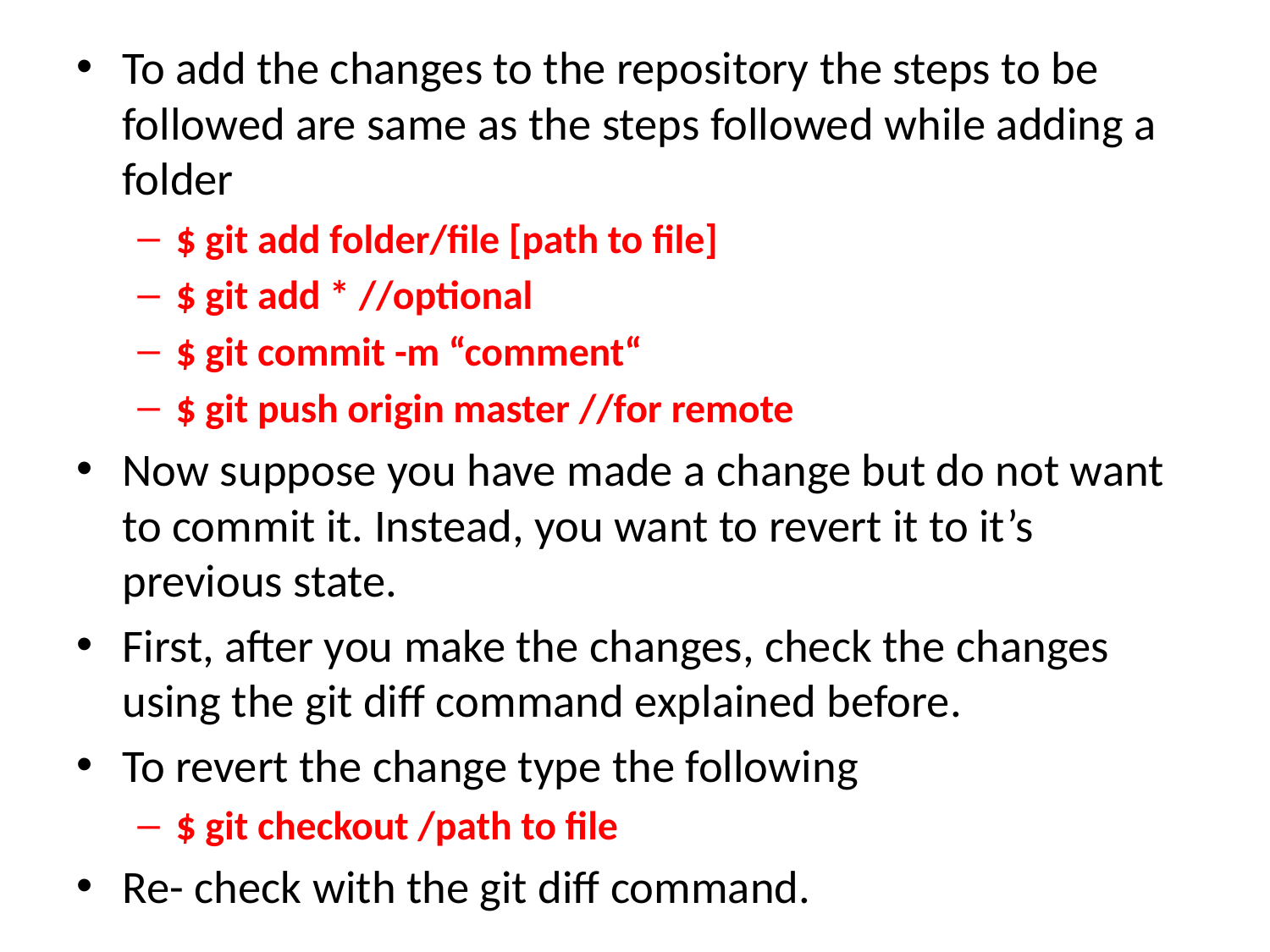

To add the changes to the repository the steps to be followed are same as the steps followed while adding a folder
$ git add folder/file [path to file]
$ git add * //optional
$ git commit -m “comment“
$ git push origin master //for remote
Now suppose you have made a change but do not want to commit it. Instead, you want to revert it to it’s previous state.
First, after you make the changes, check the changes using the git diff command explained before.
To revert the change type the following
$ git checkout /path to file
Re- check with the git diff command.